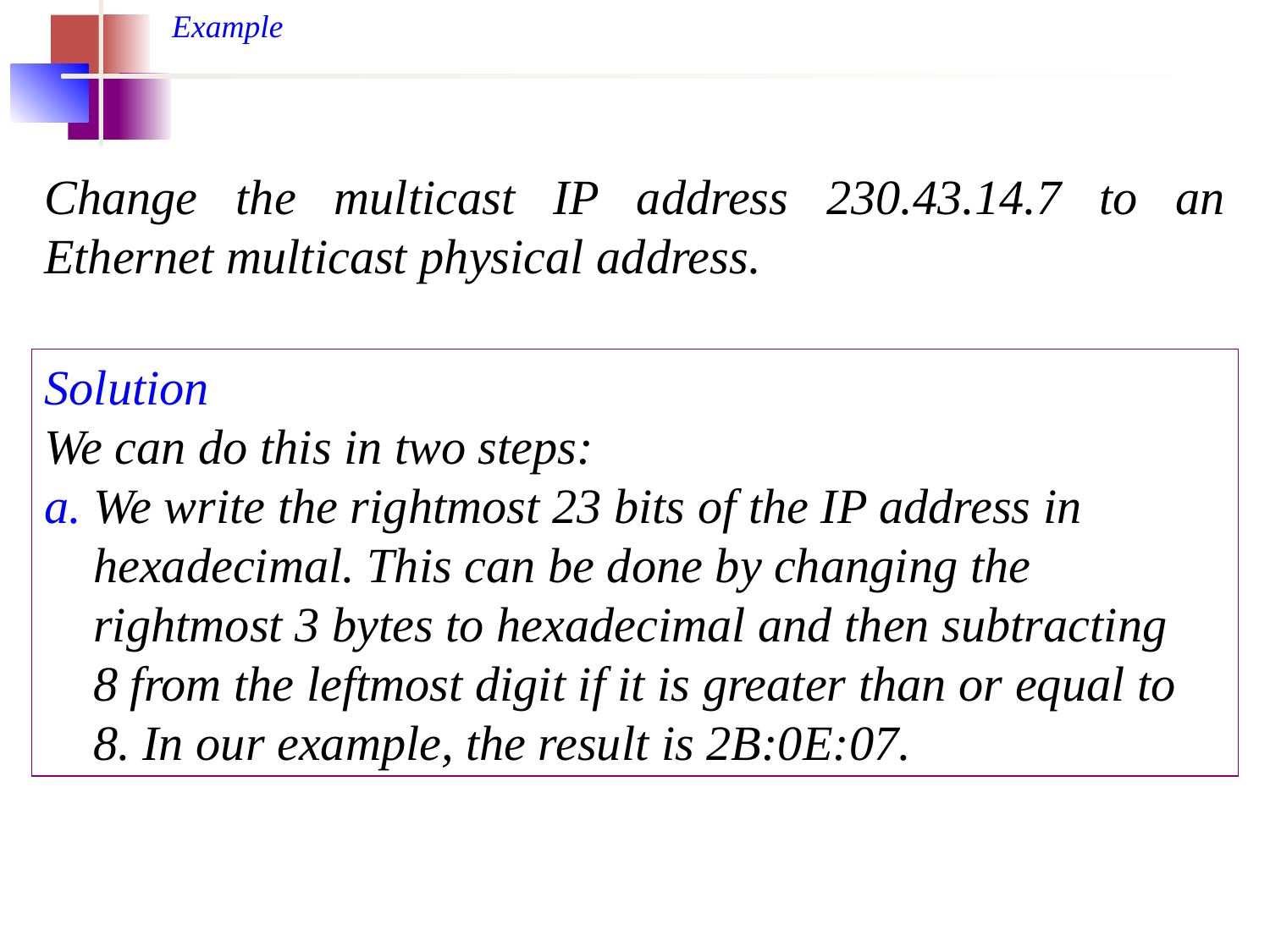

Example

Change the multicast IP address 230.43.14.7 to an Ethernet multicast physical address.
Solution
We can do this in two steps:
a. We write the rightmost 23 bits of the IP address in
    hexadecimal. This can be done by changing the
    rightmost 3 bytes to hexadecimal and then subtracting
    8 from the leftmost digit if it is greater than or equal to
    8. In our example, the result is 2B:0E:07.